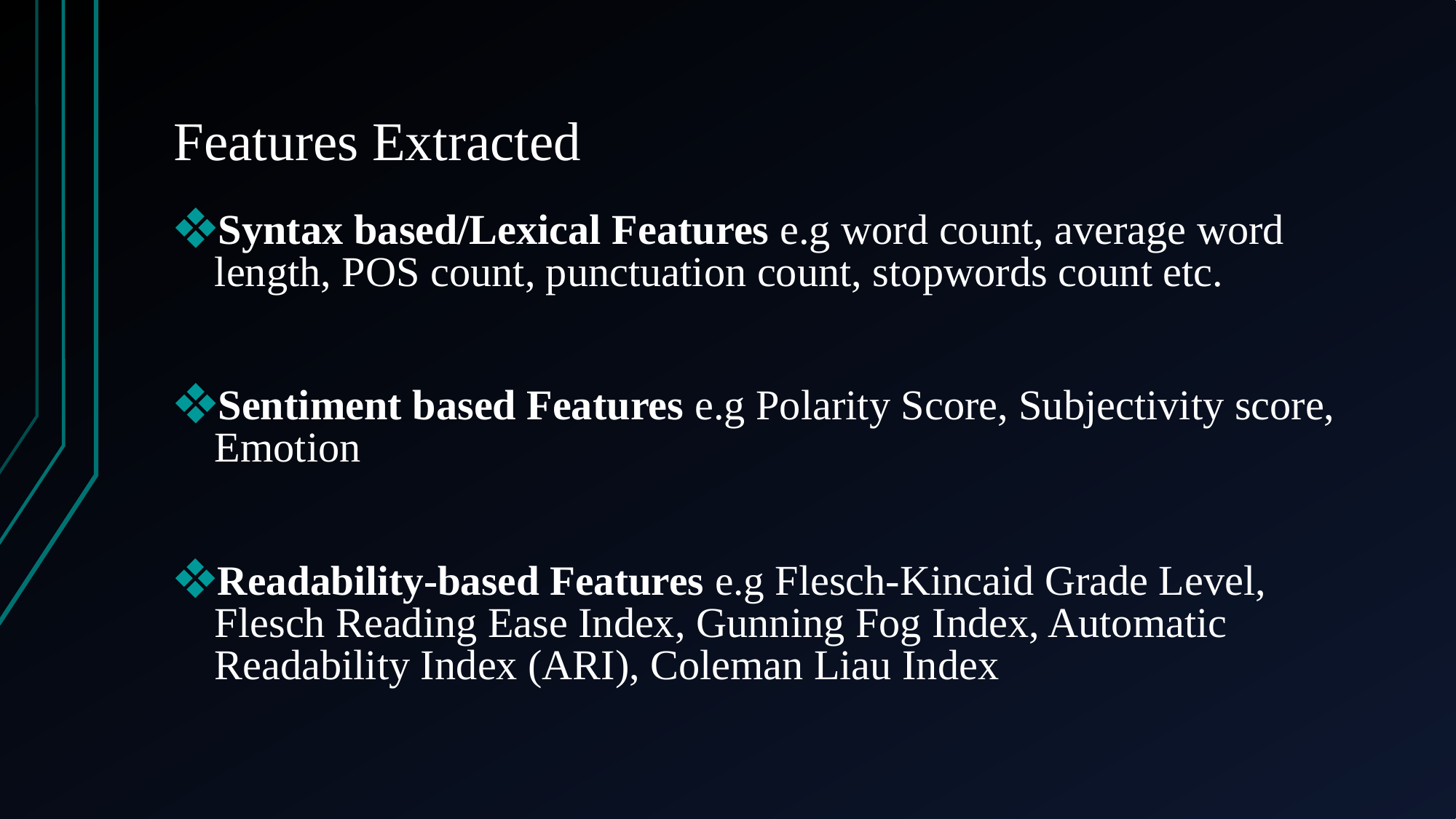

# Features Extracted
Syntax based/Lexical Features e.g word count, average word length, POS count, punctuation count, stopwords count etc.

Sentiment based Features e.g Polarity Score, Subjectivity score, Emotion

Readability-based Features e.g Flesch-Kincaid Grade Level, Flesch Reading Ease Index, Gunning Fog Index, Automatic Readability Index (ARI), Coleman Liau Index